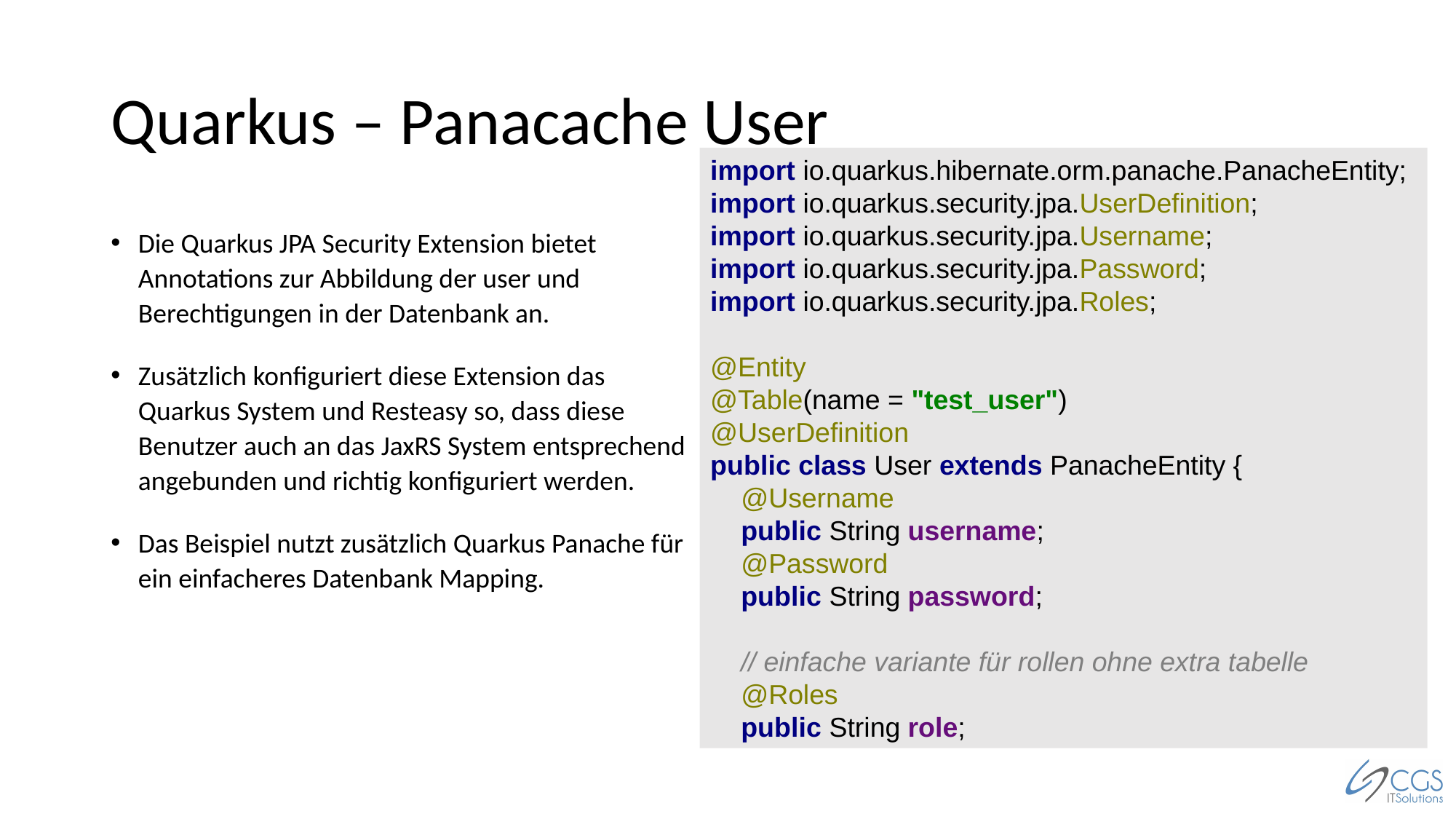

# Quarkus – Panacache User
import io.quarkus.hibernate.orm.panache.PanacheEntity;
import io.quarkus.security.jpa.UserDefinition;
import io.quarkus.security.jpa.Username;
import io.quarkus.security.jpa.Password;
import io.quarkus.security.jpa.Roles;
@Entity
@Table(name = "test_user")
@UserDefinition
public class User extends PanacheEntity {
    @Username
    public String username;
    @Password
    public String password;
    // einfache variante für rollen ohne extra tabelle
    @Roles
    public String role;
Die Quarkus JPA Security Extension bietet Annotations zur Abbildung der user und Berechtigungen in der Datenbank an.
Zusätzlich konfiguriert diese Extension das Quarkus System und Resteasy so, dass diese Benutzer auch an das JaxRS System entsprechend angebunden und richtig konfiguriert werden.
Das Beispiel nutzt zusätzlich Quarkus Panache für ein einfacheres Datenbank Mapping.